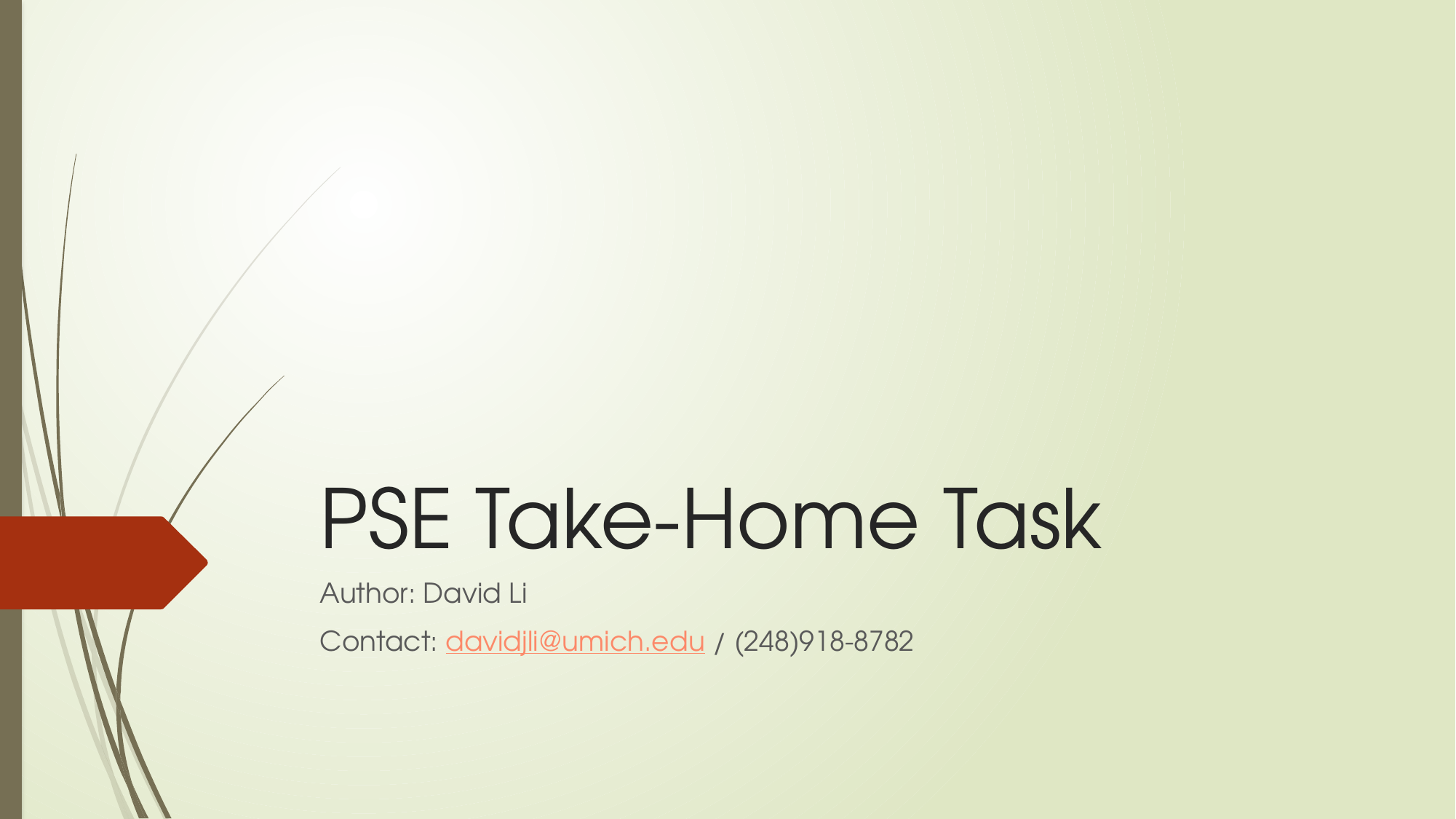

# PSE Take-Home Task
Author: David Li
Contact: davidjli@umich.edu / (248)918-8782